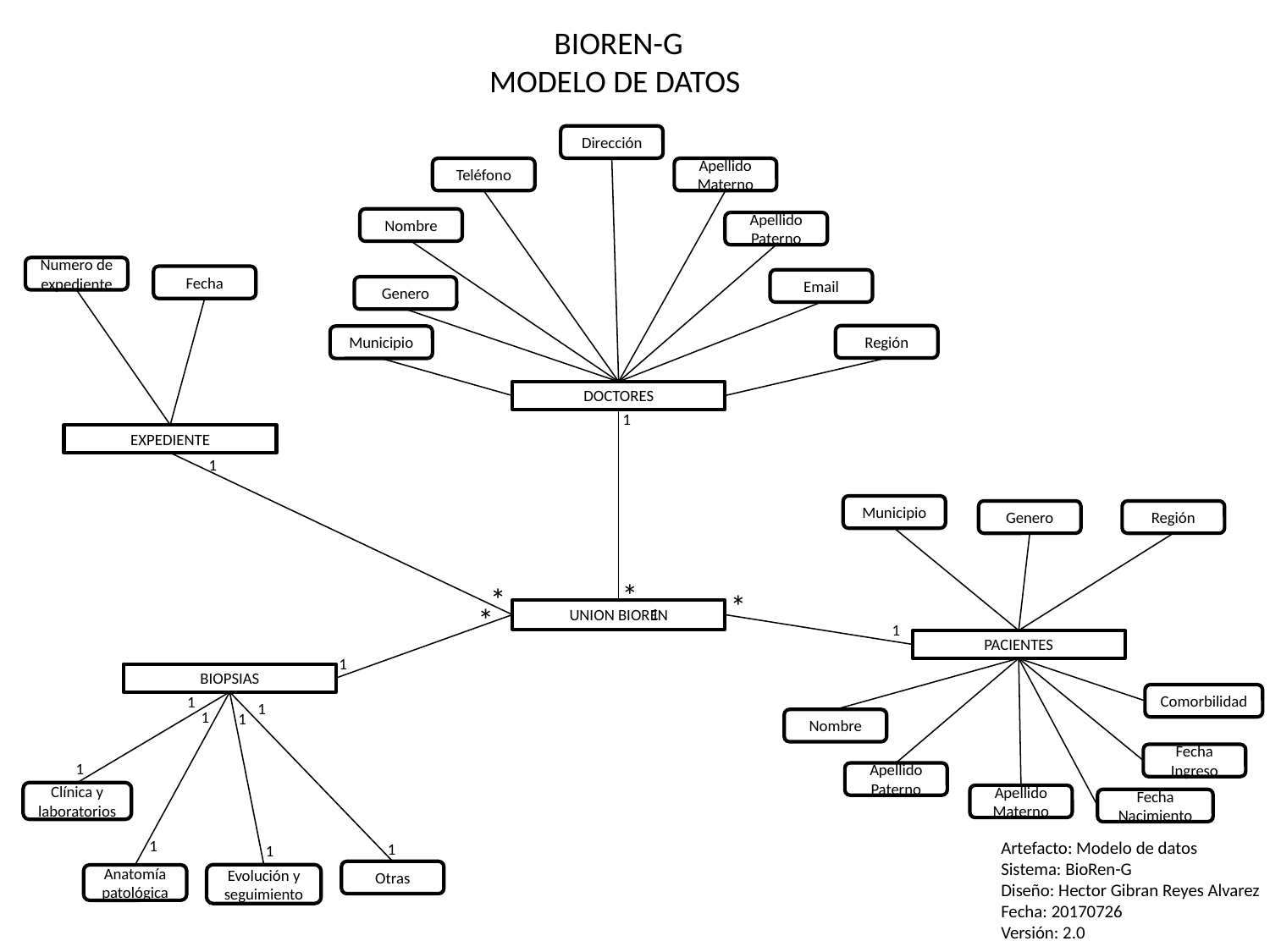

BIOREN-G
MODELO DE DATOS
Dirección
Teléfono
Apellido Materno
Nombre
Apellido Paterno
Numero de expediente
Fecha
Email
Genero
Región
Municipio
DOCTORES
1
EXPEDIENTE
1
Municipio
Genero
Región
*
*
*
*
1
UNION BIOREN
1
PACIENTES
1
BIOPSIAS
Comorbilidad
1
1
1
1
Nombre
Fecha Ingreso
1
Apellido Paterno
Clínica y laboratorios
Apellido Materno
Fecha Nacimiento
1
Artefacto: Modelo de datos
Sistema: BioRen-G
Diseño: Hector Gibran Reyes Alvarez
Fecha: 20170726
Versión: 2.0

1
1
Otras
Evolución y seguimiento
Anatomía patológica